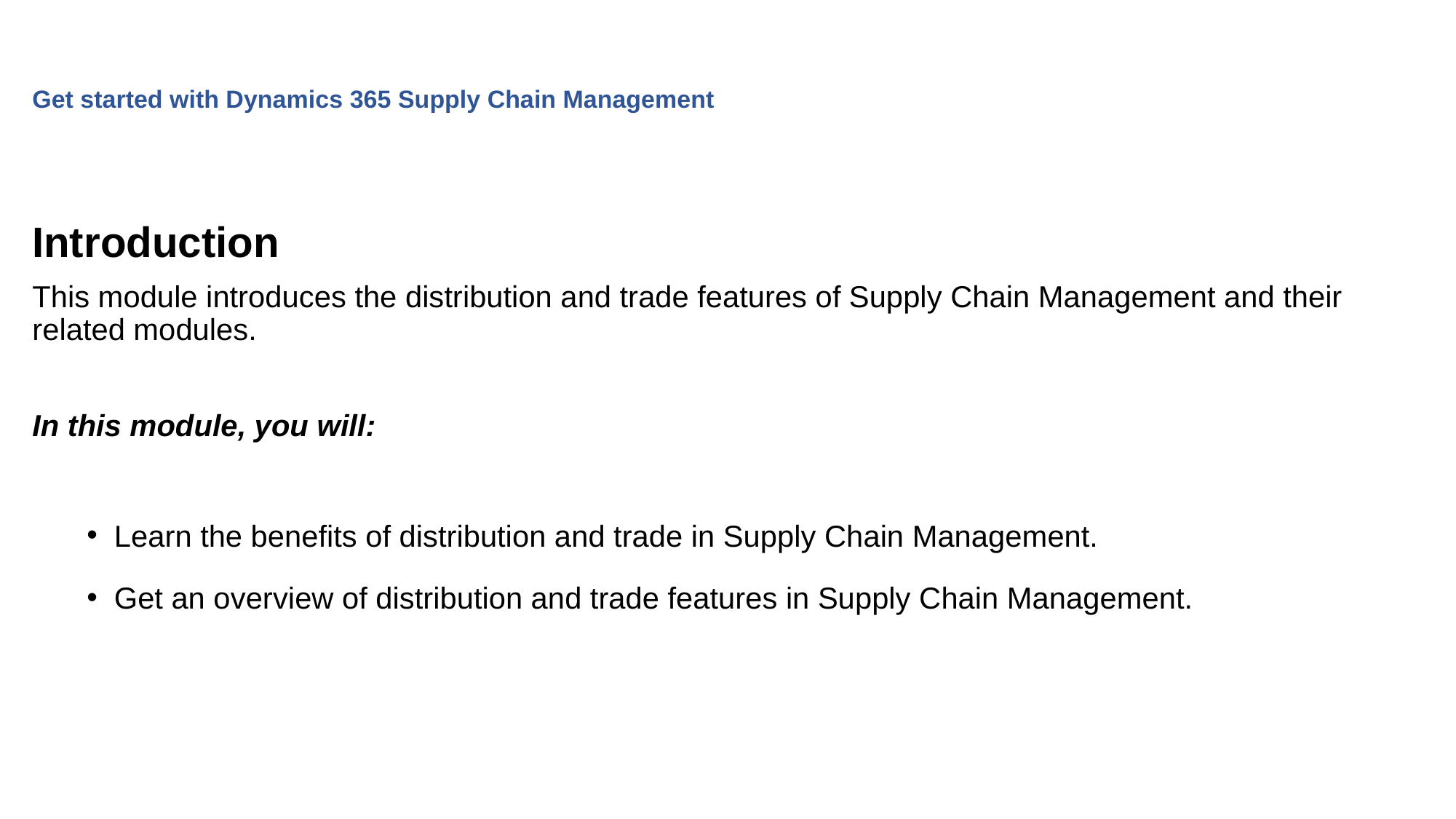

# Get started with Dynamics 365 Supply Chain Management

Introduction
This module introduces the distribution and trade features of Supply Chain Management and their related modules.

In this module, you will:

Learn the benefits of distribution and trade in Supply Chain Management.
Get an overview of distribution and trade features in Supply Chain Management.